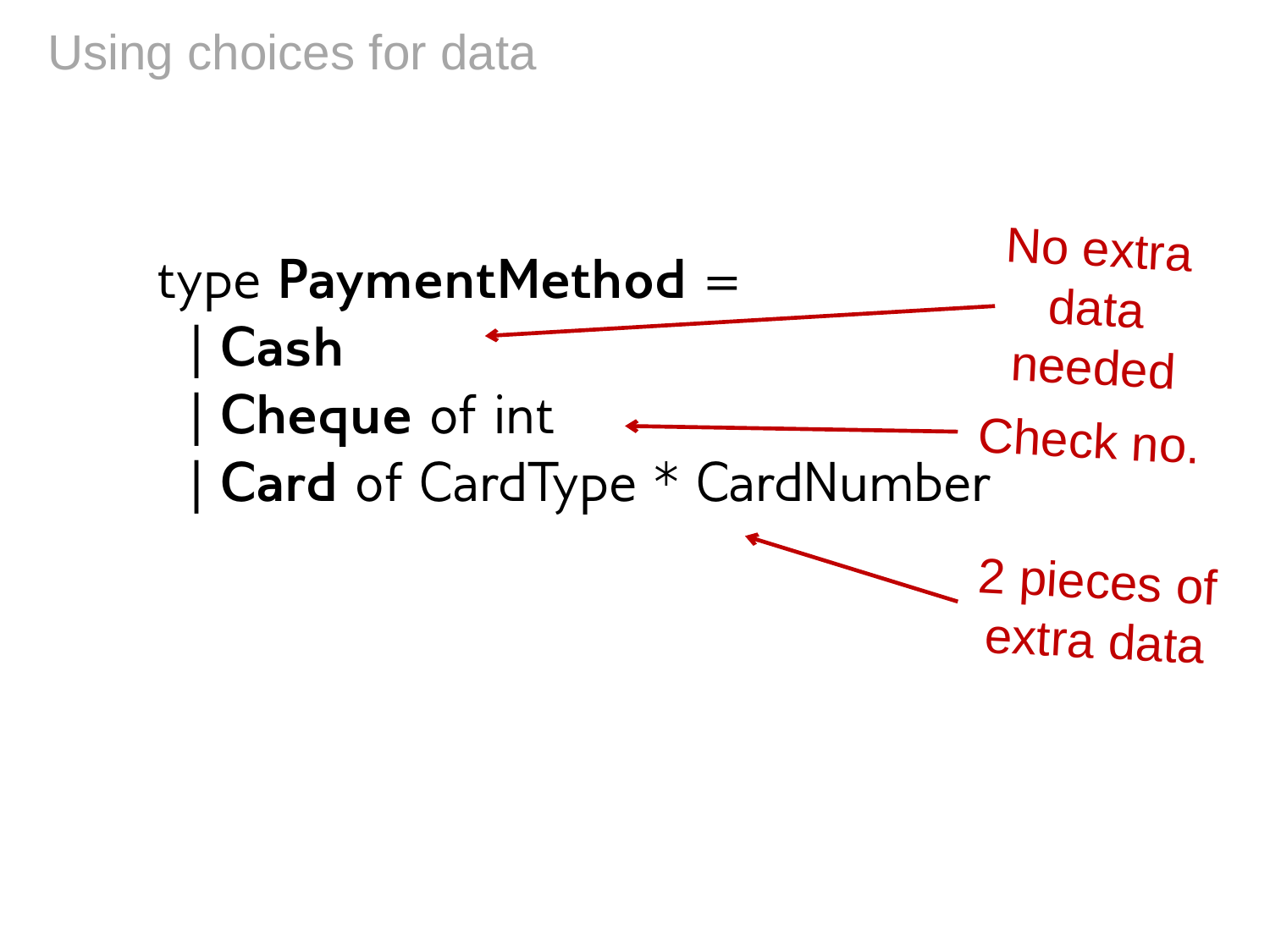

# Using choices for data
type PaymentMethod =
  | Cash
  | Cheque of int
  | Card of CardType * CardNumber
No extra data needed
Check no.
2 pieces of extra data